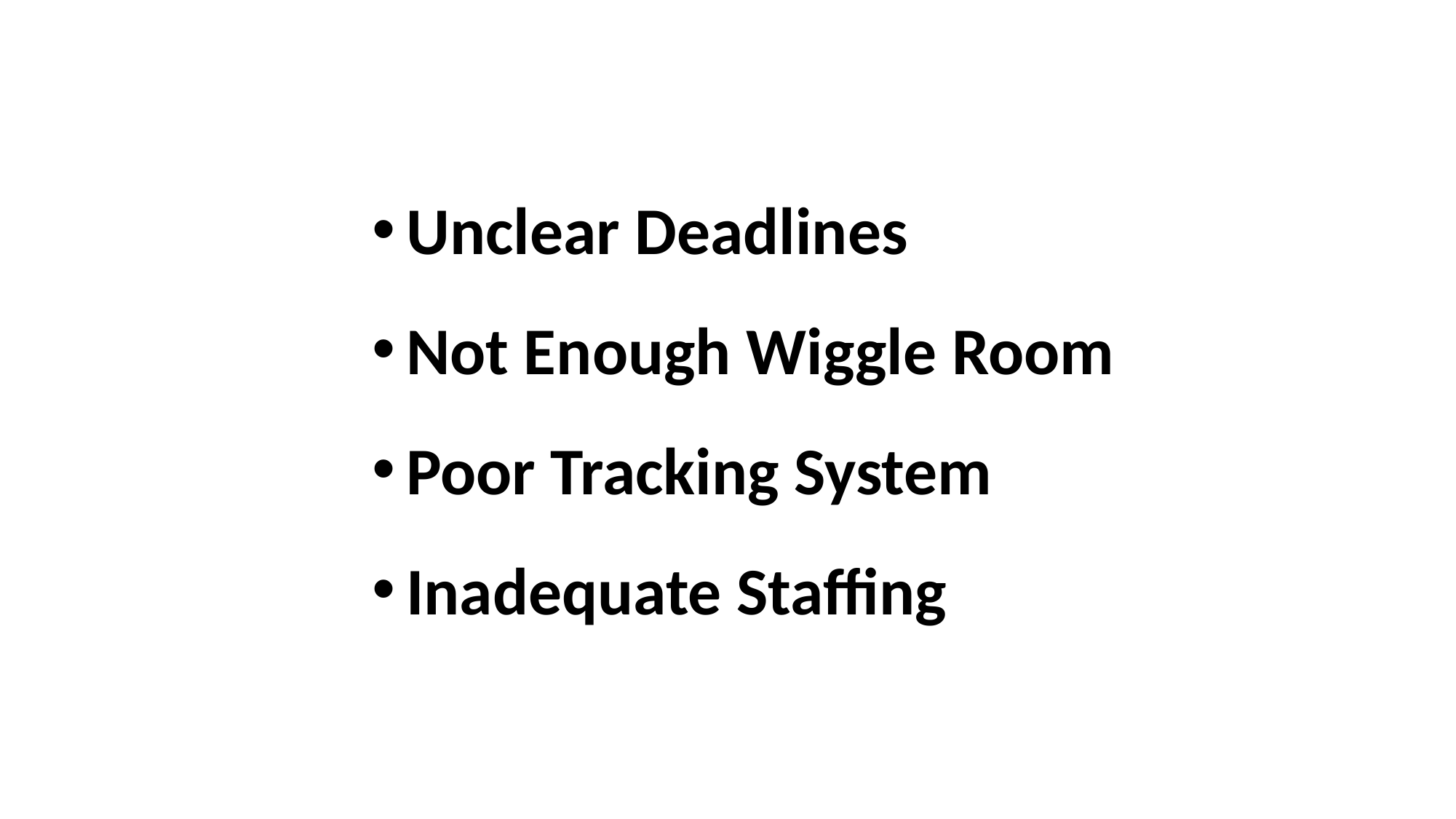

Unclear Deadlines
Not Enough Wiggle Room
Poor Tracking System
Inadequate Staffing